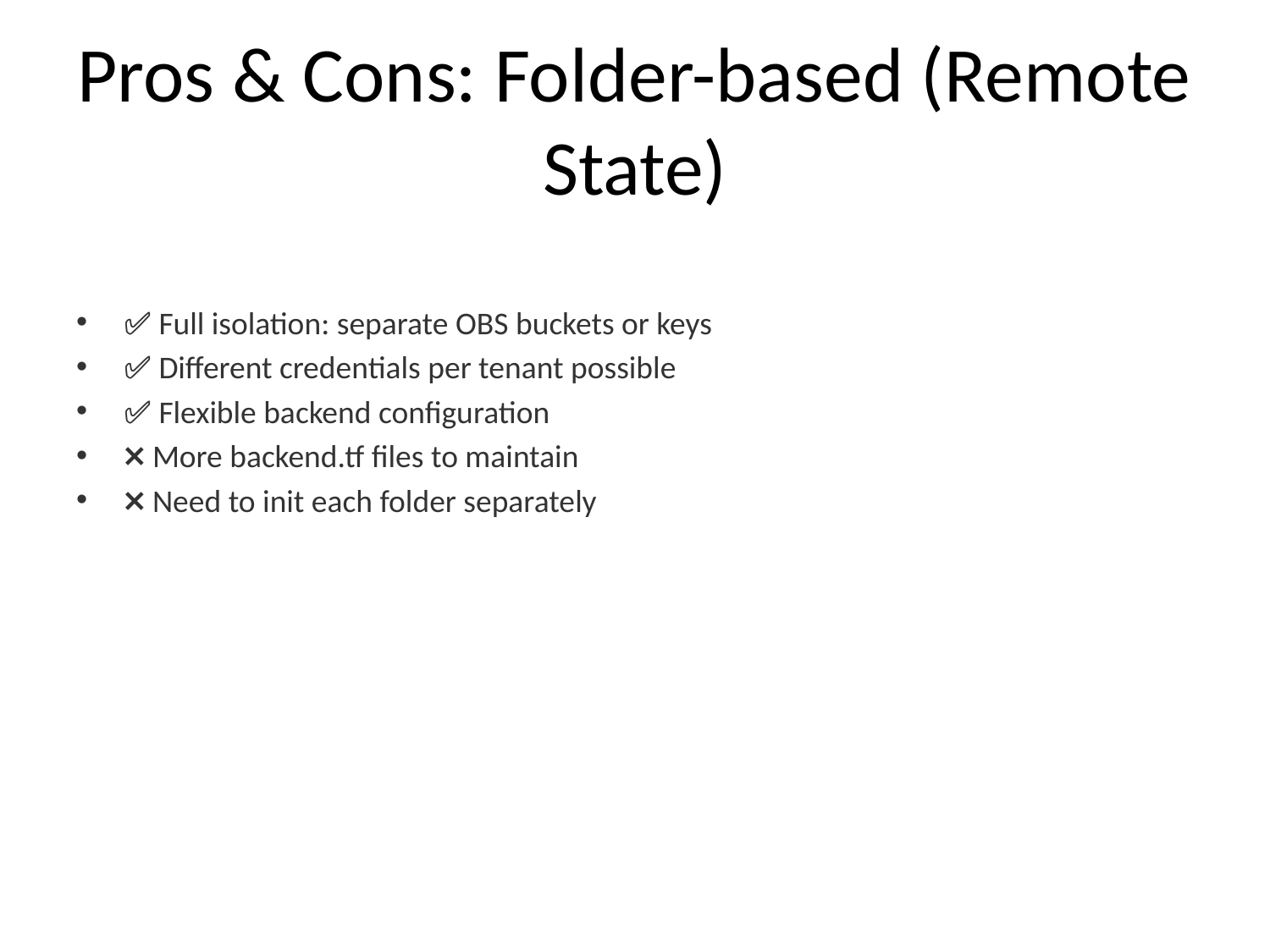

# Pros & Cons: Folder-based (Remote State)

✅ Full isolation: separate OBS buckets or keys
✅ Different credentials per tenant possible
✅ Flexible backend configuration
❌ More backend.tf files to maintain
❌ Need to init each folder separately